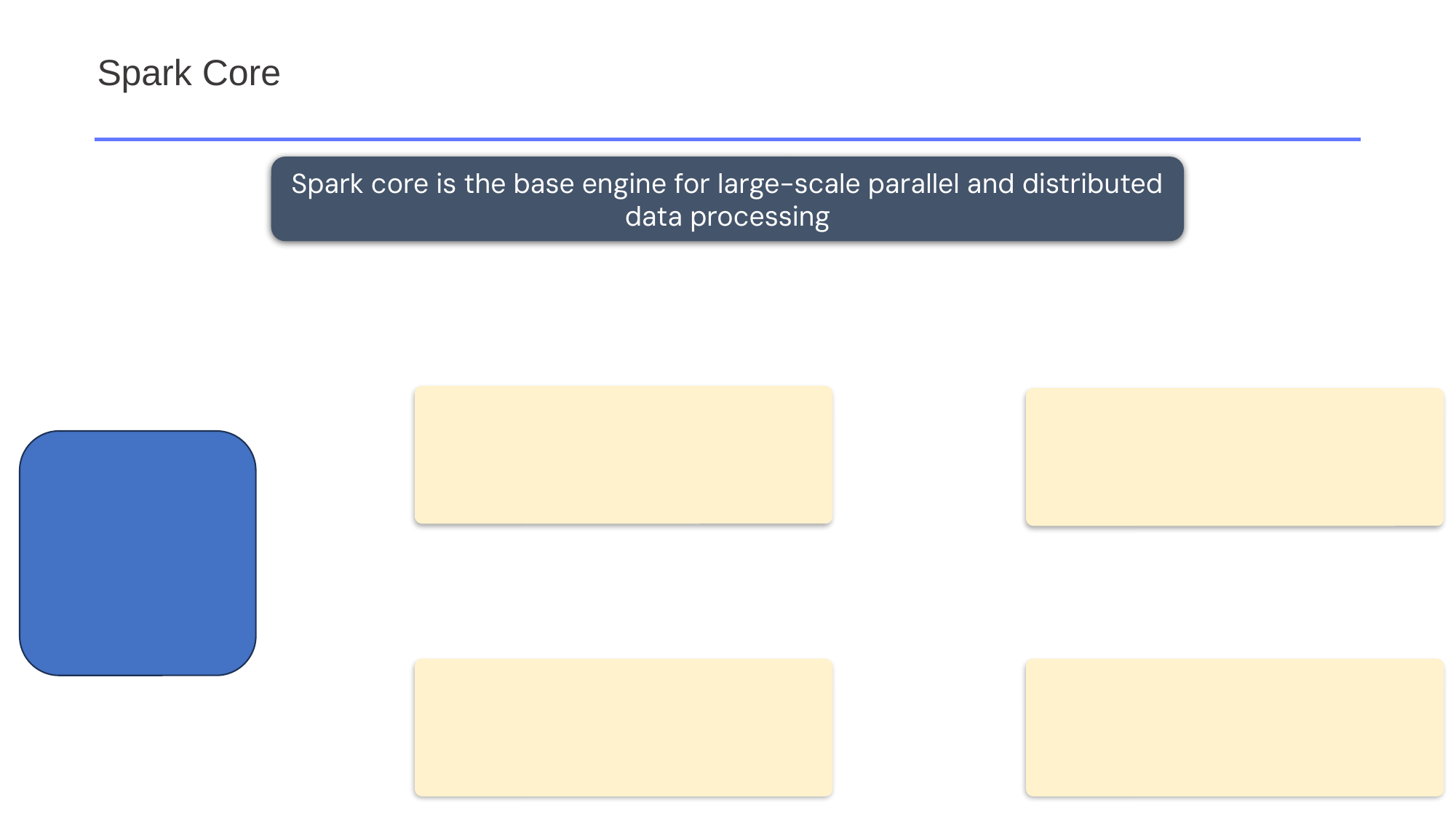

# Spark Core
Spark core is the base engine for large-scale parallel and distributed data processing
THE FIRST PART